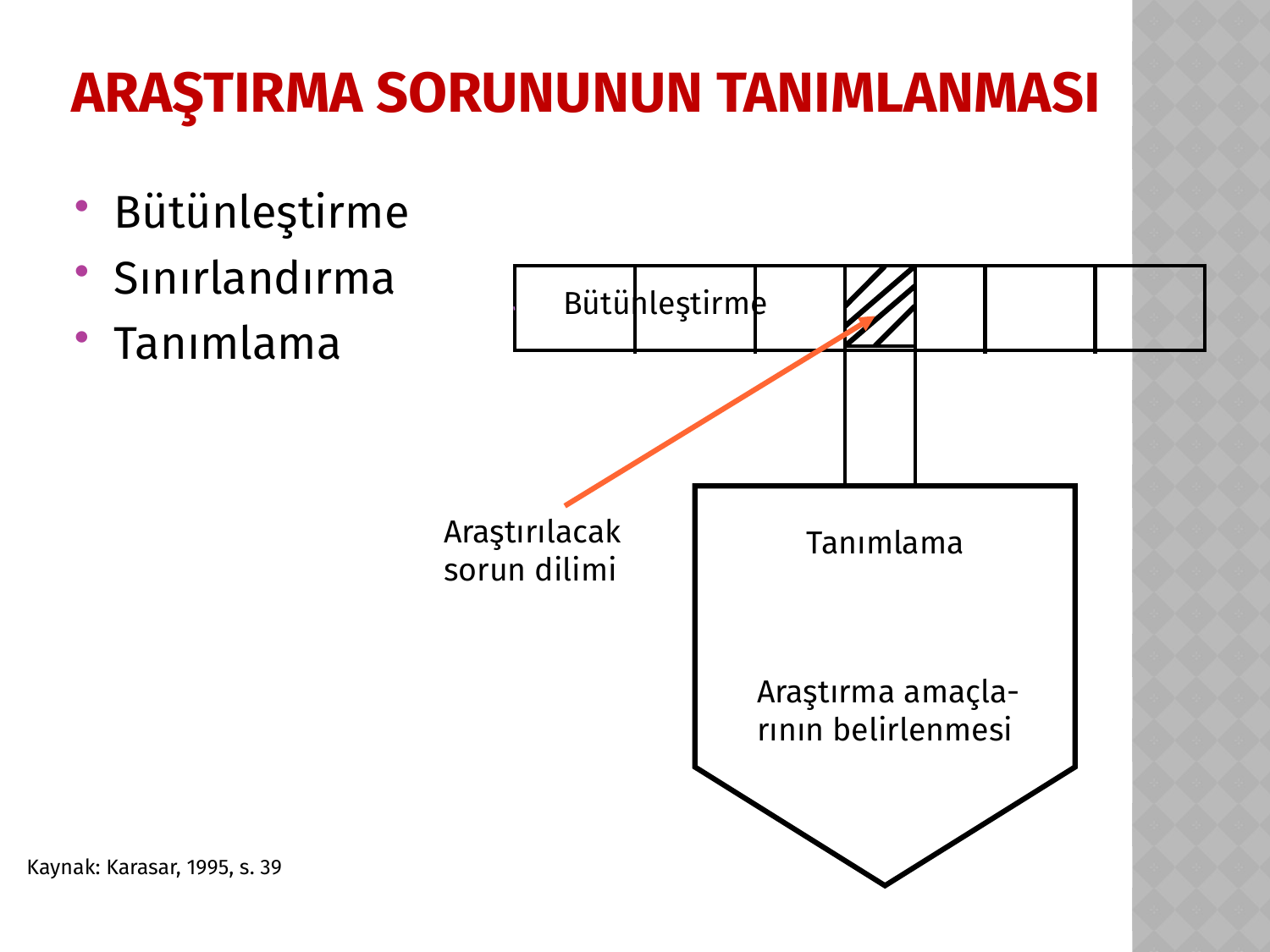

# Araştırma Sorununun Tanımlanması
Bütünleştirme
Sınırlandırma
Tanımlama

Bütünleştirme

Araştırılacak
sorun dilimi
Tanımlama
Araştırma amaçla-
rının belirlenmesi
Kaynak: Karasar, 1995, s. 39